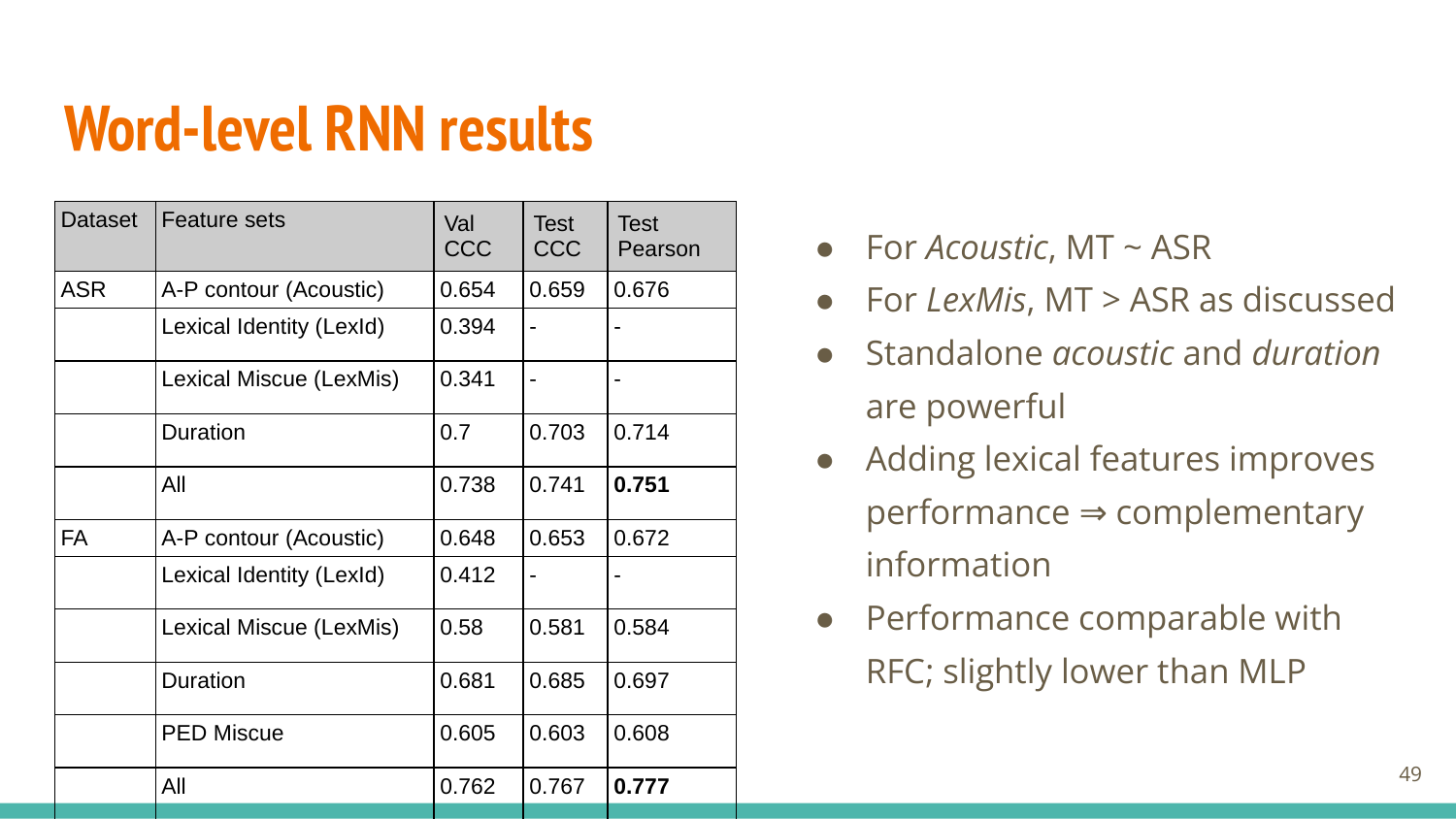

# Word-level RNN results
| Dataset | Feature sets | Val CCC | Test CCC | Test Pearson |
| --- | --- | --- | --- | --- |
| ASR | A-P contour (Acoustic) | 0.654 | 0.659 | 0.676 |
|  | Lexical Identity (LexId) | 0.394 | - | - |
|  | Lexical Miscue (LexMis) | 0.341 | - | - |
|  | Duration | 0.7 | 0.703 | 0.714 |
|  | All | 0.738 | 0.741 | 0.751 |
| FA | A-P contour (Acoustic) | 0.648 | 0.653 | 0.672 |
|  | Lexical Identity (LexId) | 0.412 | - | - |
|  | Lexical Miscue (LexMis) | 0.58 | 0.581 | 0.584 |
|  | Duration | 0.681 | 0.685 | 0.697 |
|  | PED Miscue | 0.605 | 0.603 | 0.608 |
|  | All | 0.762 | 0.767 | 0.777 |
For Acoustic, MT ~ ASR
For LexMis, MT > ASR as discussed
Standalone acoustic and duration are powerful
Adding lexical features improves performance ⇒ complementary information
Performance comparable with RFC; slightly lower than MLP
49